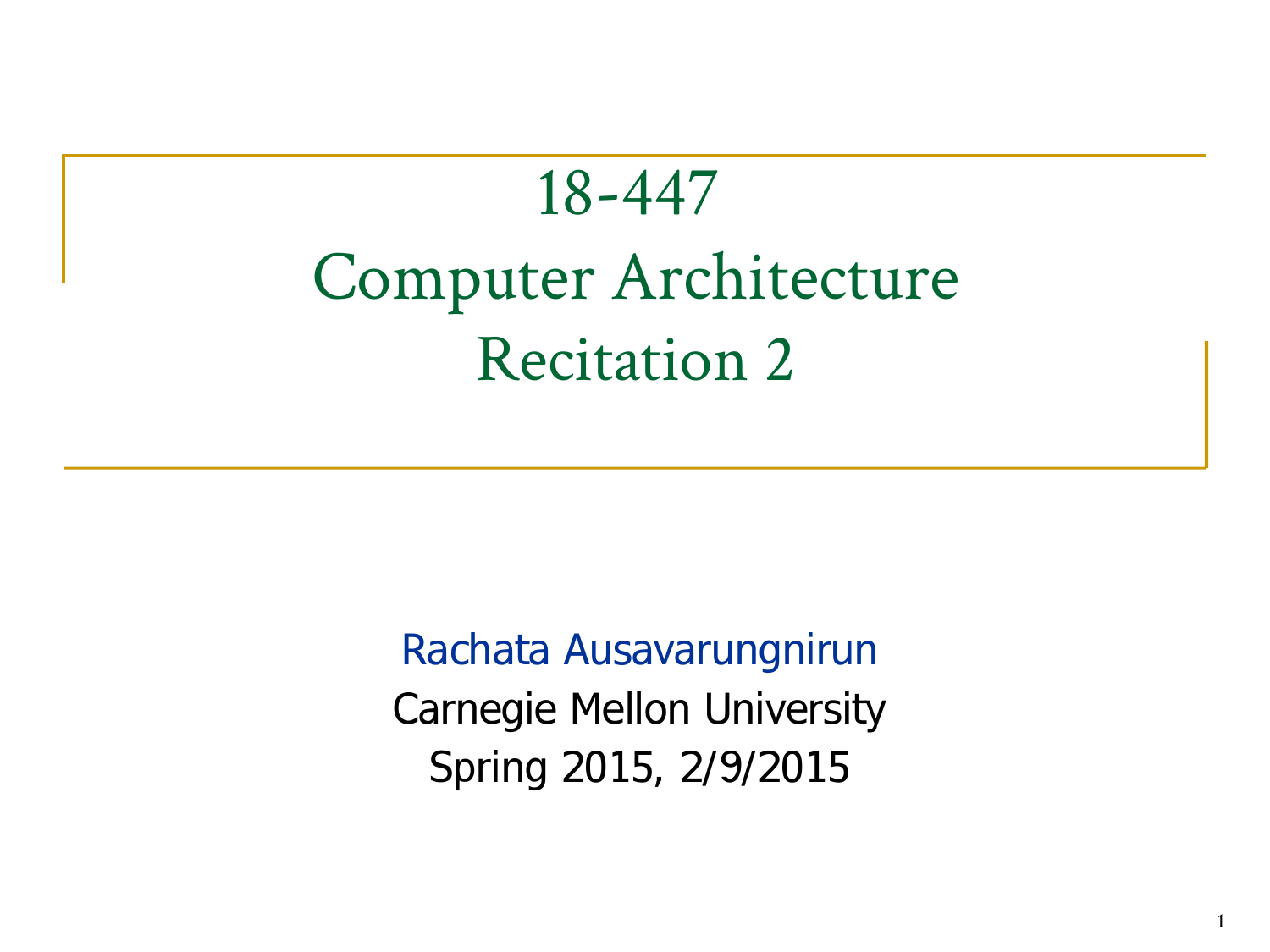

# 18-447 Computer Architecture Recitation 2

Rachata Ausavarungnirun
Carnegie Mellon University
Spring 2015, 2/9/2015

1